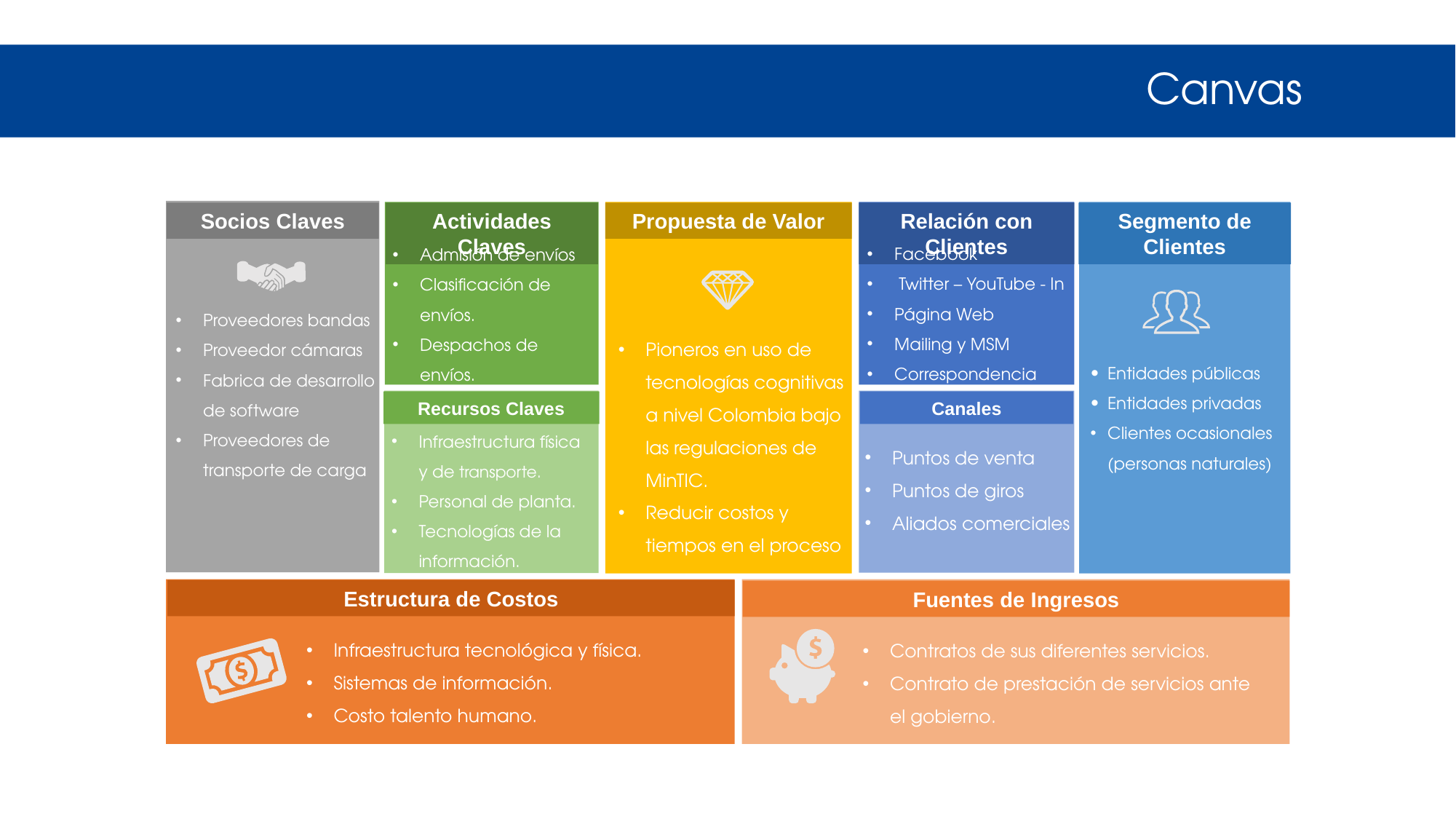

# Canvas

Socios Claves
Propuesta de Valor
Segmento de Clientes
Actividades Claves
Relación con Clientes
Facebook
 Twitter – YouTube - In
Página Web
Mailing y MSM
Correspondencia
Admisión de envíos
Clasificación de envíos.
Despachos de envíos.

Proveedores bandas
Proveedor cámaras
Fabrica de desarrollo de software
Proveedores de transporte de carga

Pioneros en uso de tecnologías cognitivas a nivel Colombia bajo las regulaciones de MinTIC.
Reducir costos y tiempos en el proceso
Entidades públicas
Entidades privadas
Clientes ocasionales (personas naturales)

Recursos Claves
Canales
Infraestructura física y de transporte.
Personal de planta.
Tecnologías de la información.

Puntos de venta
Puntos de giros
Aliados comerciales

Estructura de Costos
Fuentes de Ingresos
Infraestructura tecnológica y física.
Sistemas de información.
Costo talento humano.
Contratos de sus diferentes servicios.
Contrato de prestación de servicios ante el gobierno.